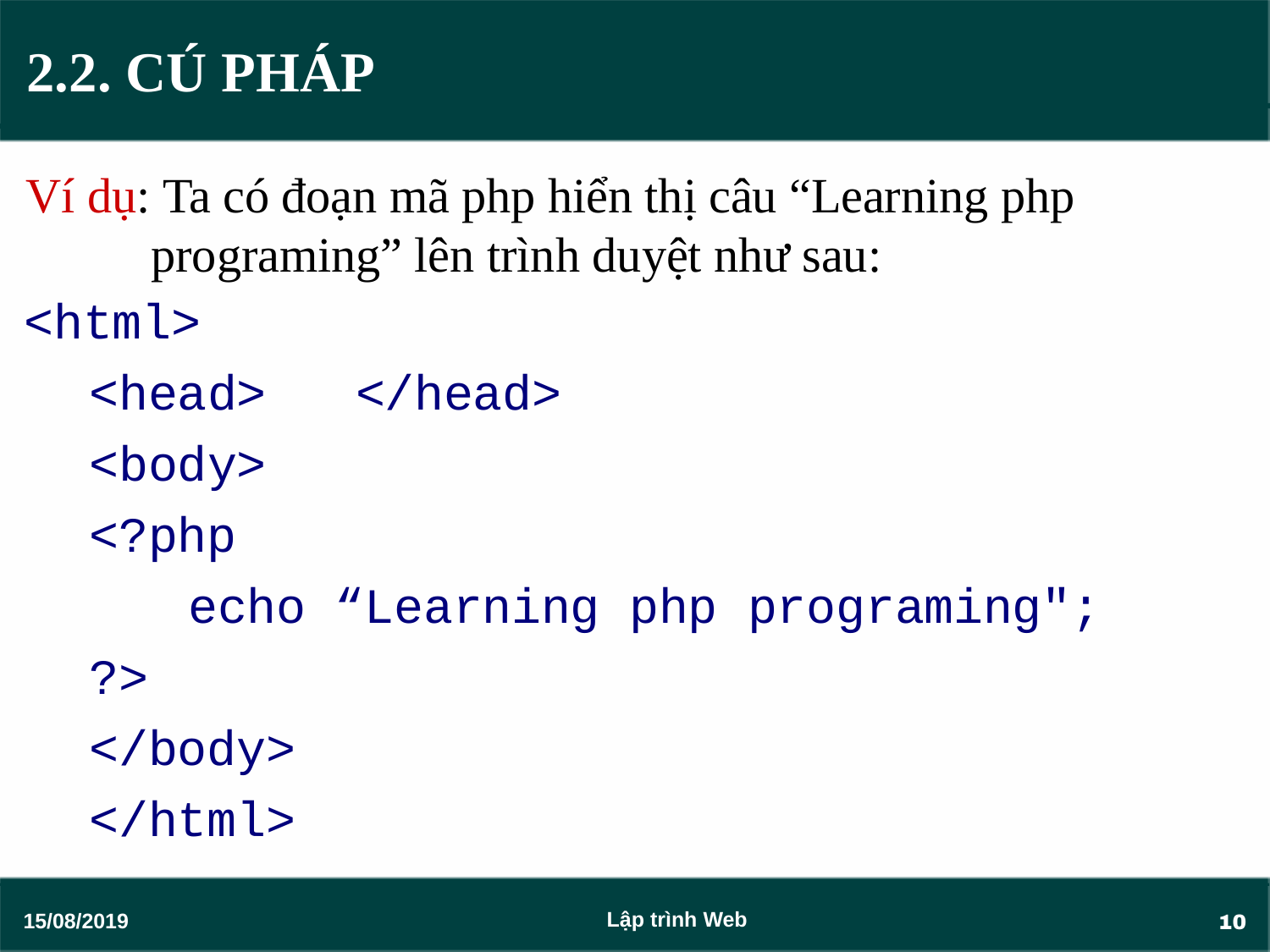

# 2.2. CÚ PHÁP
Ví dụ: Ta có đoạn mã php hiển thị câu “Learning php  programing” lên trình duyệt như sau:
<html>
<head>
<body>
<?php
</head>
echo “Learning php programing";
?>
</body>
</html>
10
Lập trình Web
15/08/2019